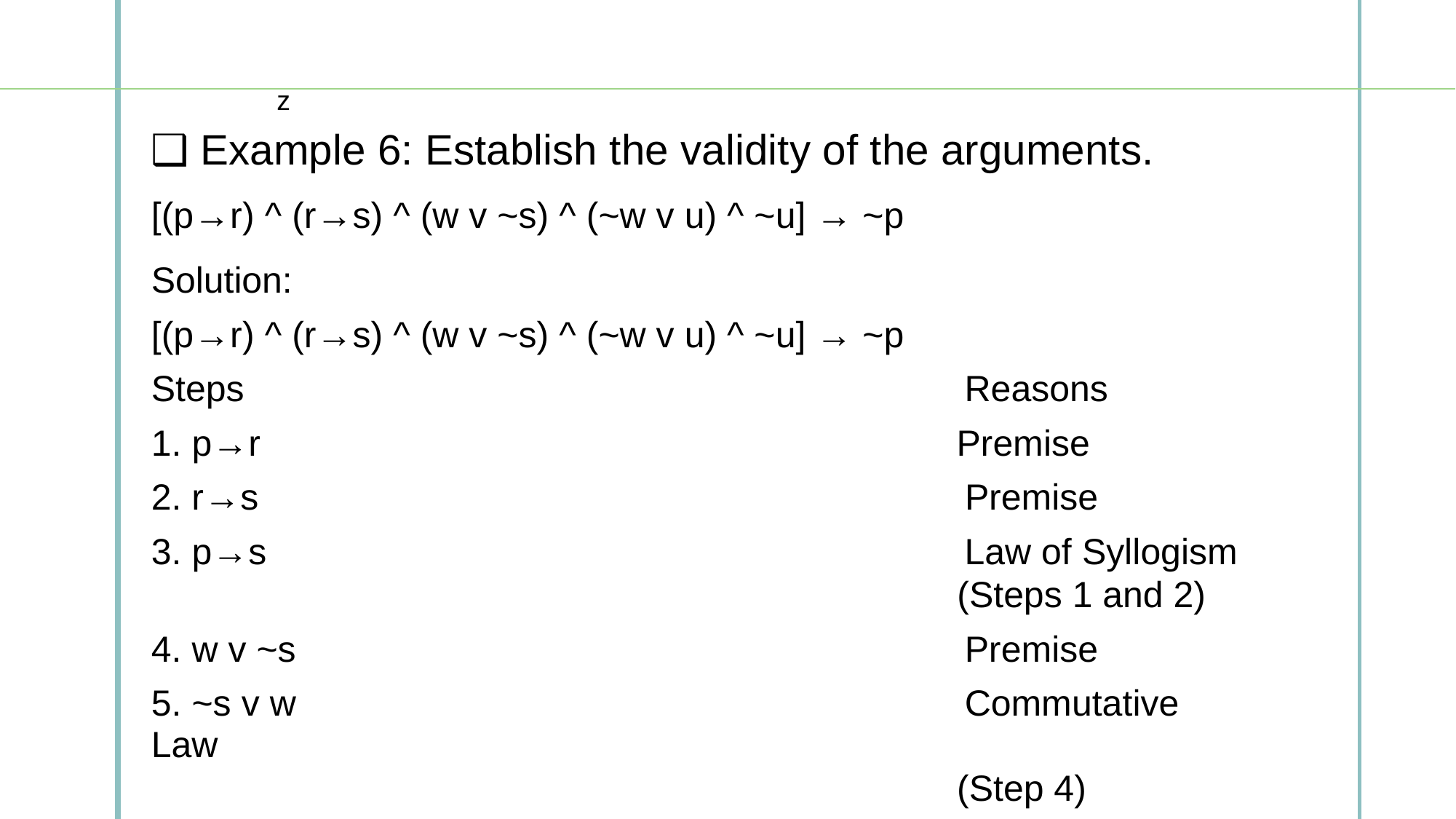

z
❑ Example 6: Establish the validity of the arguments.
[(p→r) ^ (r→s) ^ (w v ~s) ^ (~w v u) ^ ~u] → ~p
Solution:
[(p→r) ^ (r→s) ^ (w v ~s) ^ (~w v u) ^ ~u] → ~p
Steps                                                                      Reasons
1. p→r                                                                    Premise
2. r→s                                                                     Premise
3. p→s                                                                    Law of Syllogism
(Steps 1 and 2)
4. w v ~s                                                                 Premise
5. ~s v w                                                                 Commutative Law
(Step 4)